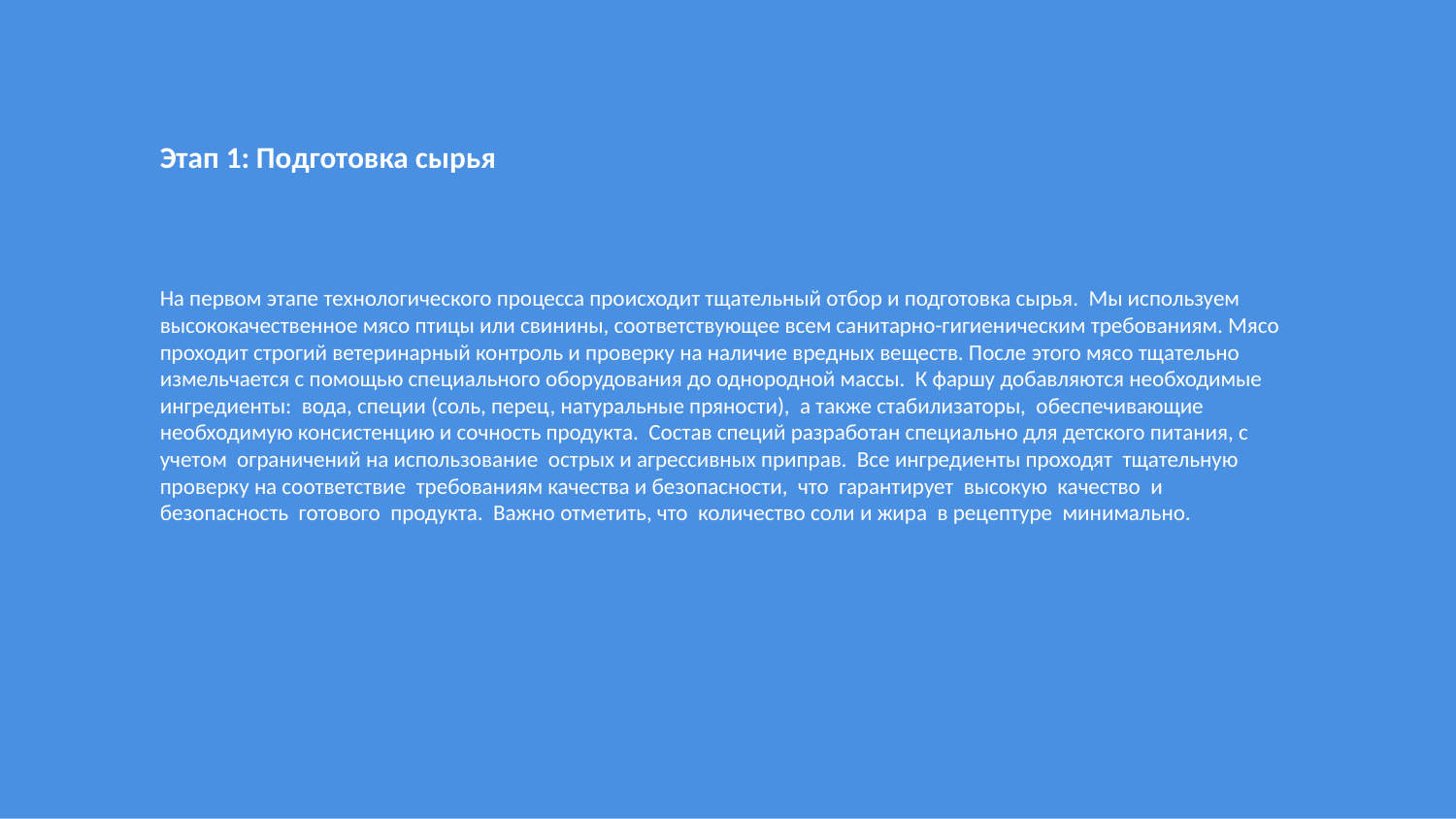

Этап 1: Подготовка сырья
На первом этапе технологического процесса происходит тщательный отбор и подготовка сырья.  Мы используем высококачественное мясо птицы или свинины, соответствующее всем санитарно-гигиеническим требованиям. Мясо проходит строгий ветеринарный контроль и проверку на наличие вредных веществ. После этого мясо тщательно измельчается с помощью специального оборудования до однородной массы.  К фаршу добавляются необходимые ингредиенты:  вода, специи (соль, перец, натуральные пряности),  а также стабилизаторы,  обеспечивающие необходимую консистенцию и сочность продукта.  Состав специй разработан специально для детского питания, с учетом  ограничений на использование  острых и агрессивных приправ.  Все ингредиенты проходят  тщательную проверку на соответствие  требованиям качества и безопасности,  что  гарантирует  высокую  качество  и  безопасность  готового  продукта.  Важно отметить, что  количество соли и жира  в рецептуре  минимально.